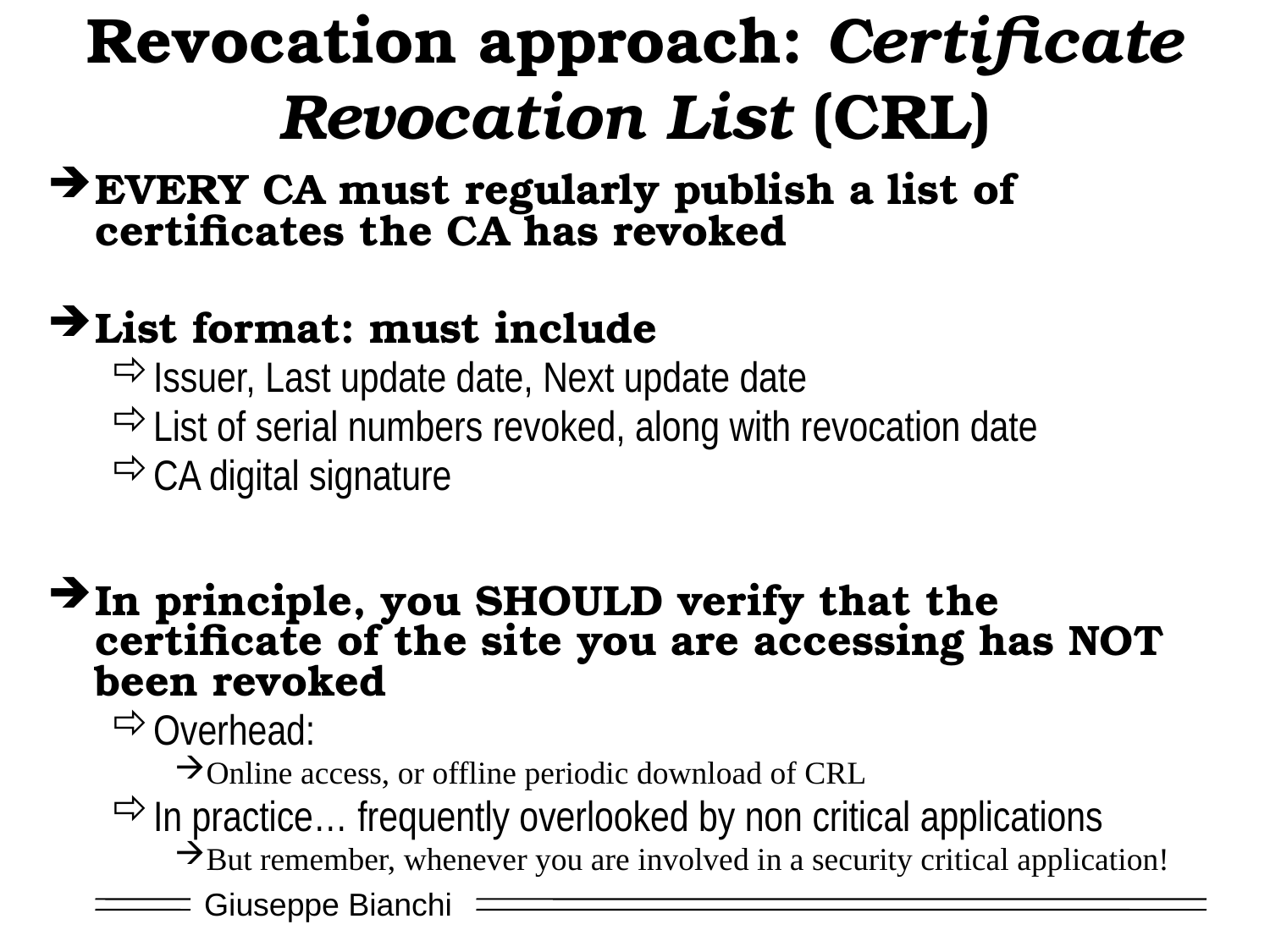

# Revocation approach: Certificate Revocation List (CRL)
EVERY CA must regularly publish a list of certificates the CA has revoked

List format: must include
Issuer, Last update date, Next update date
List of serial numbers revoked, along with revocation date
CA digital signature

In principle, you SHOULD verify that the certificate of the site you are accessing has NOT been revoked
Overhead:
Online access, or offline periodic download of CRL
In practice… frequently overlooked by non critical applications
But remember, whenever you are involved in a security critical application!